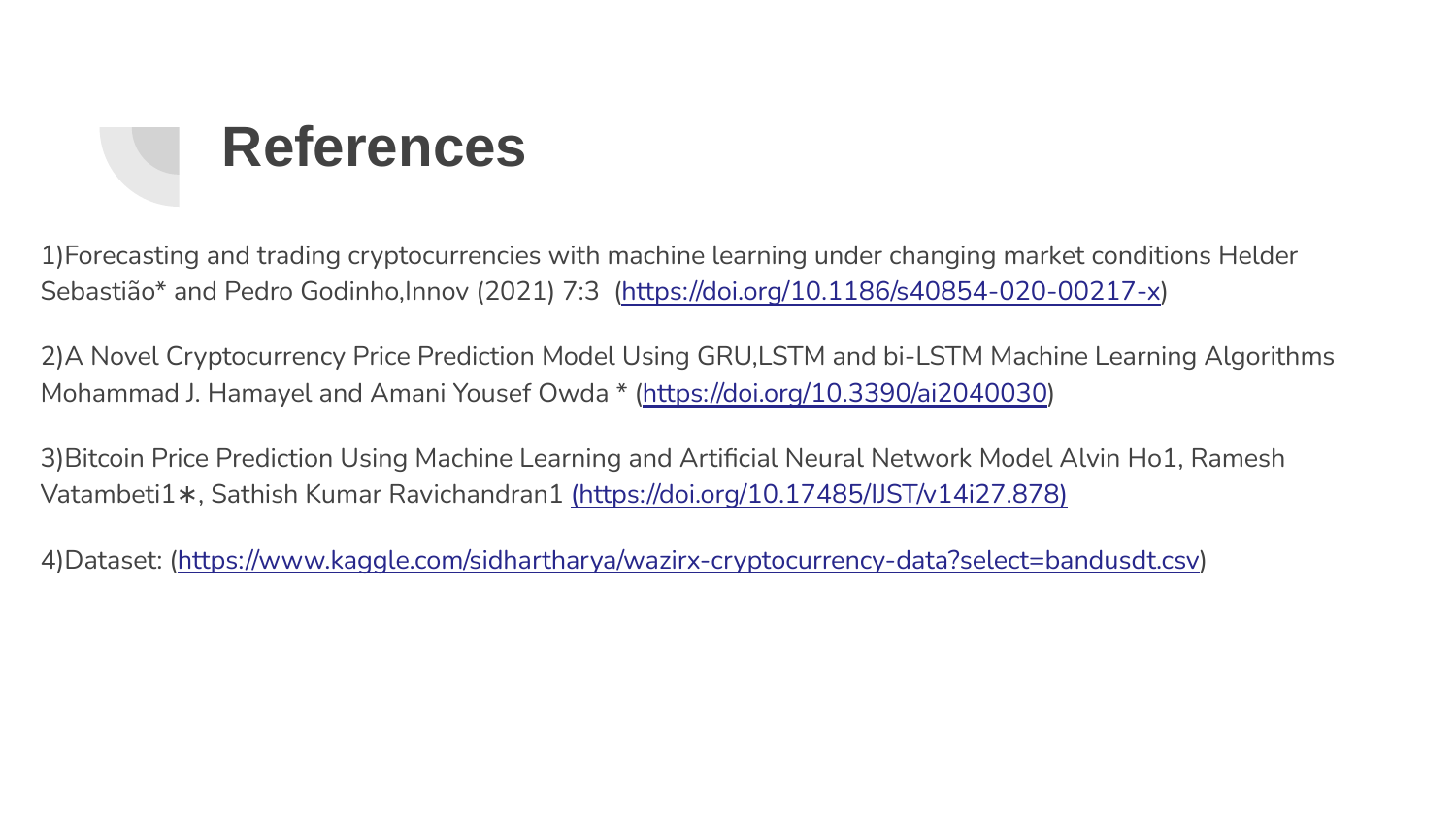

# References
1)Forecasting and trading cryptocurrencies with machine learning under changing market conditions Helder Sebastião* and Pedro Godinho,Innov (2021) 7:3  (https://doi.org/10.1186/s40854-020-00217-x)
2)A Novel Cryptocurrency Price Prediction Model Using GRU,LSTM and bi-LSTM Machine Learning Algorithms Mohammad J. Hamayel and Amani Yousef Owda * (https://doi.org/10.3390/ai2040030)
3)Bitcoin Price Prediction Using Machine Learning and Artificial Neural Network Model Alvin Ho1, Ramesh Vatambeti1∗, Sathish Kumar Ravichandran1 (https://doi.org/10.17485/IJST/v14i27.878)
4)Dataset: (https://www.kaggle.com/sidhartharya/wazirx-cryptocurrency-data?select=bandusdt.csv)